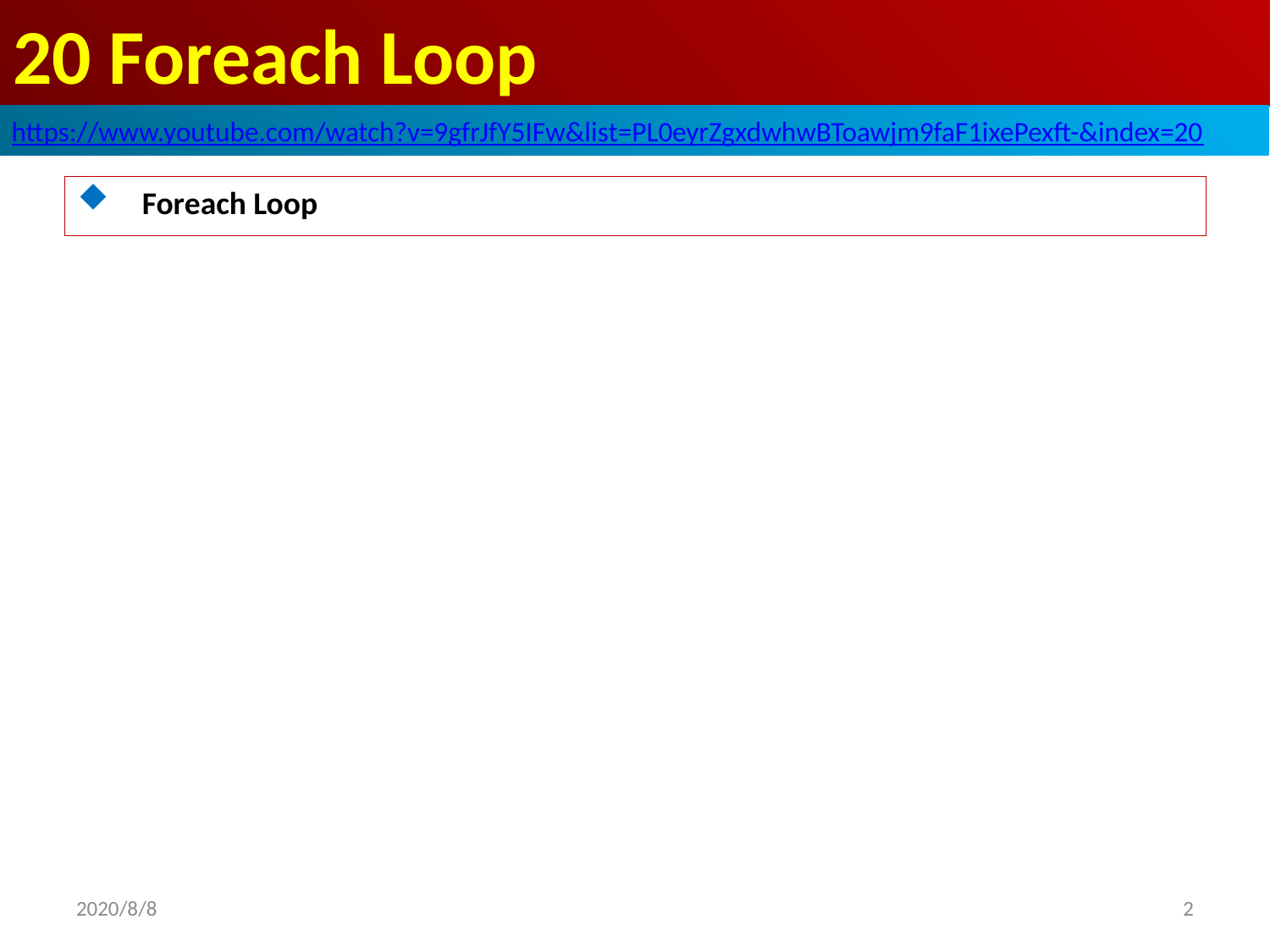

# 20 Foreach Loop
https://www.youtube.com/watch?v=9gfrJfY5IFw&list=PL0eyrZgxdwhwBToawjm9faF1ixePexft-&index=20
Foreach Loop
2
2020/8/8